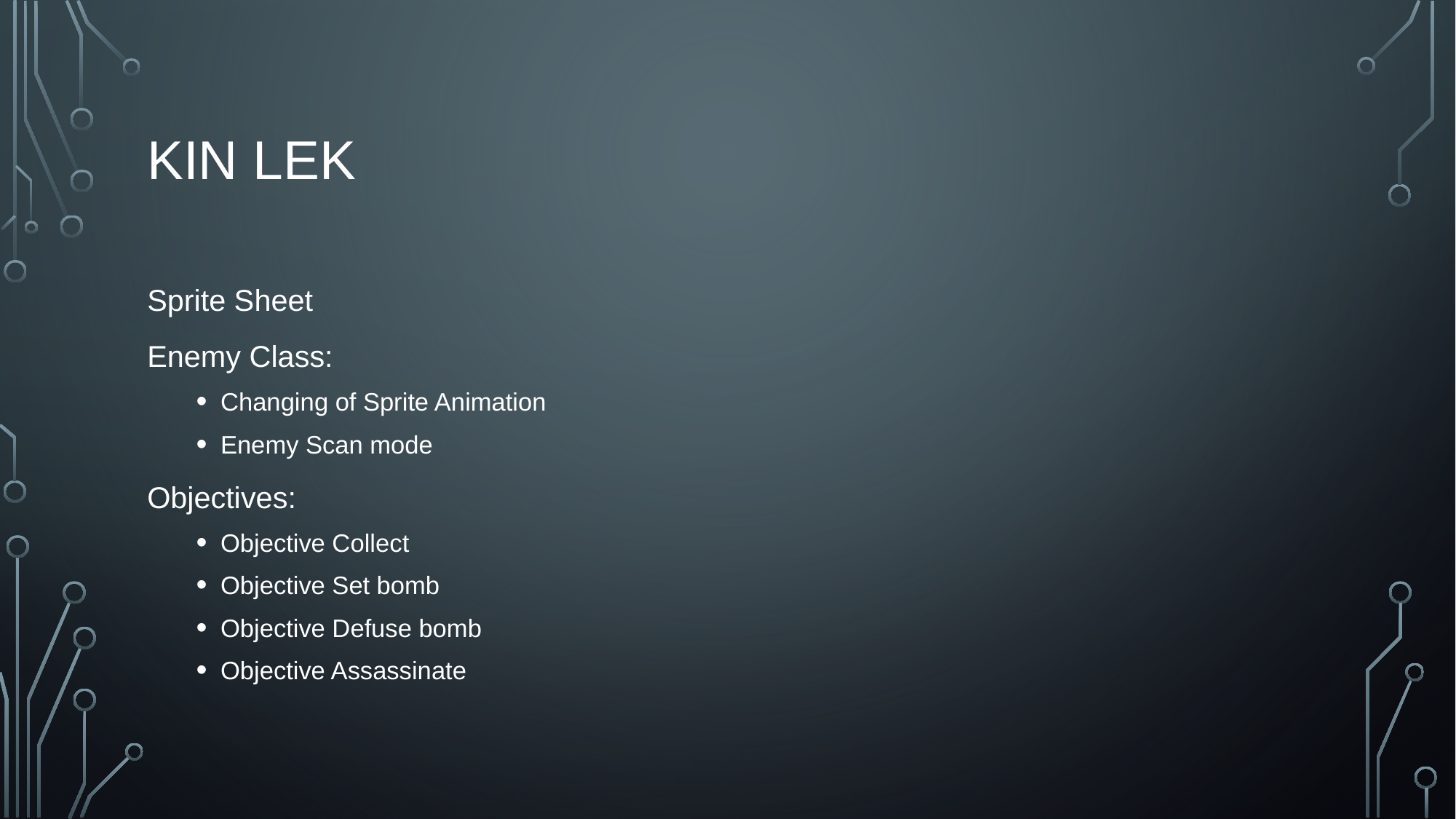

# Kin lek
Sprite Sheet
Enemy Class:
Changing of Sprite Animation
Enemy Scan mode
Objectives:
Objective Collect
Objective Set bomb
Objective Defuse bomb
Objective Assassinate